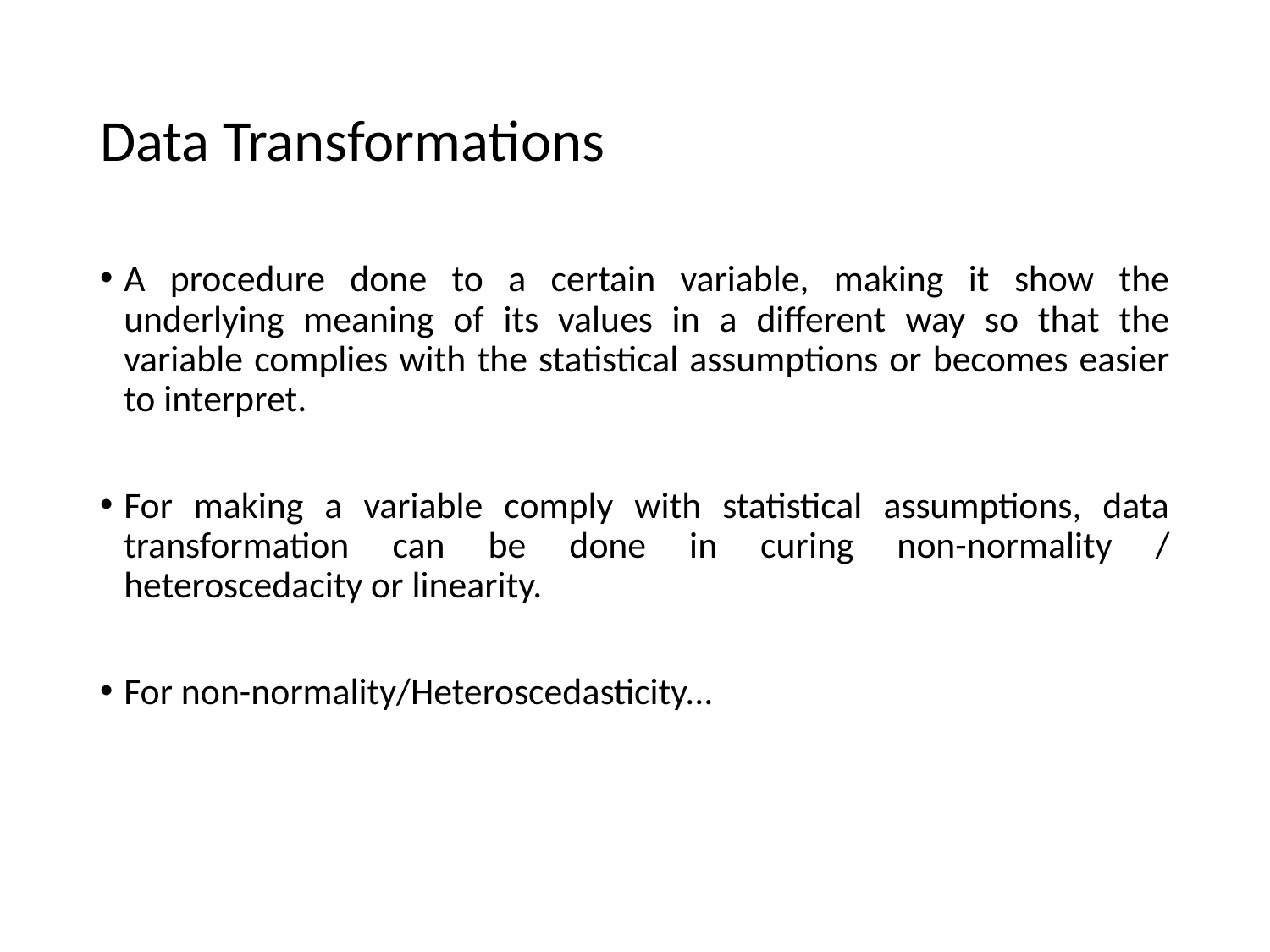

# Data Transformations
A procedure done to a certain variable, making it show the underlying meaning of its values in a different way so that the variable complies with the statistical assumptions or becomes easier to interpret.

For making a variable comply with statistical assumptions, data transformation can be done in curing non-normality / heteroscedacity or linearity.

For non-normality/Heteroscedasticity...